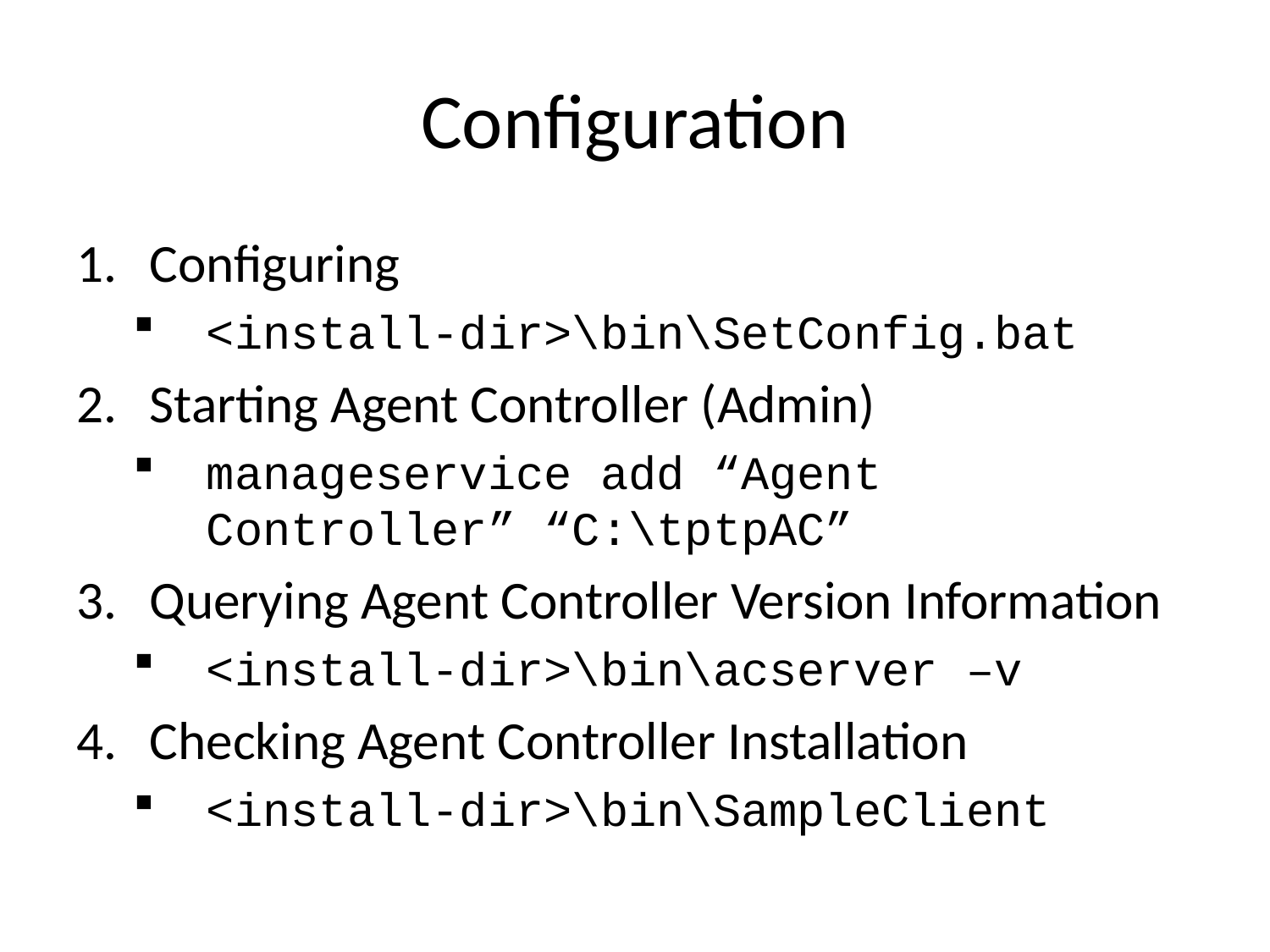

# Configuration
Configuring
<install-dir>\bin\SetConfig.bat
Starting Agent Controller (Admin)
manageservice add “Agent Controller” “C:\tptpAC”
Querying Agent Controller Version Information
<install-dir>\bin\acserver –v
Checking Agent Controller Installation
<install-dir>\bin\SampleClient